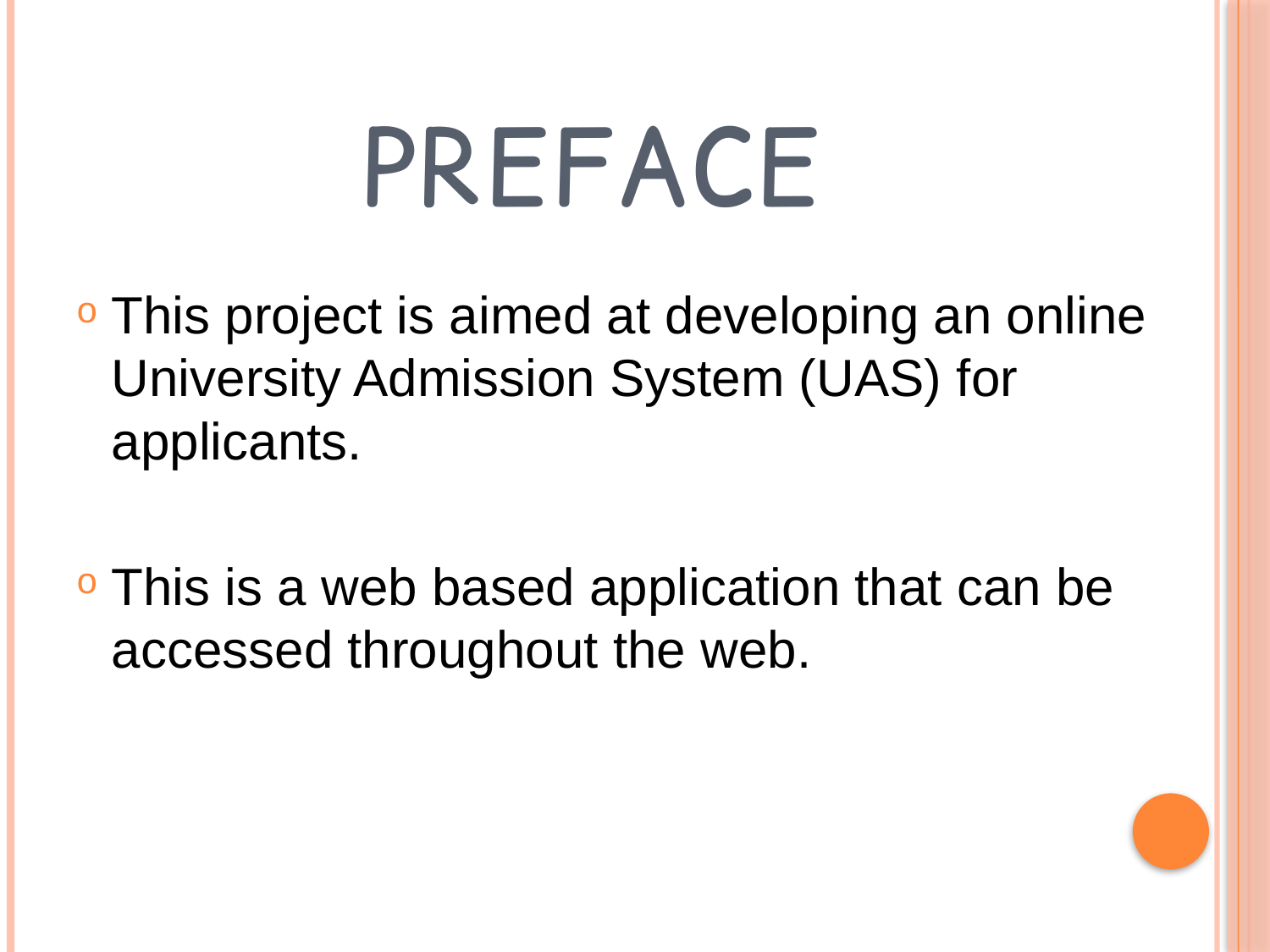

# Preface
This project is aimed at developing an online University Admission System (UAS) for applicants.

This is a web based application that can be accessed throughout the web.